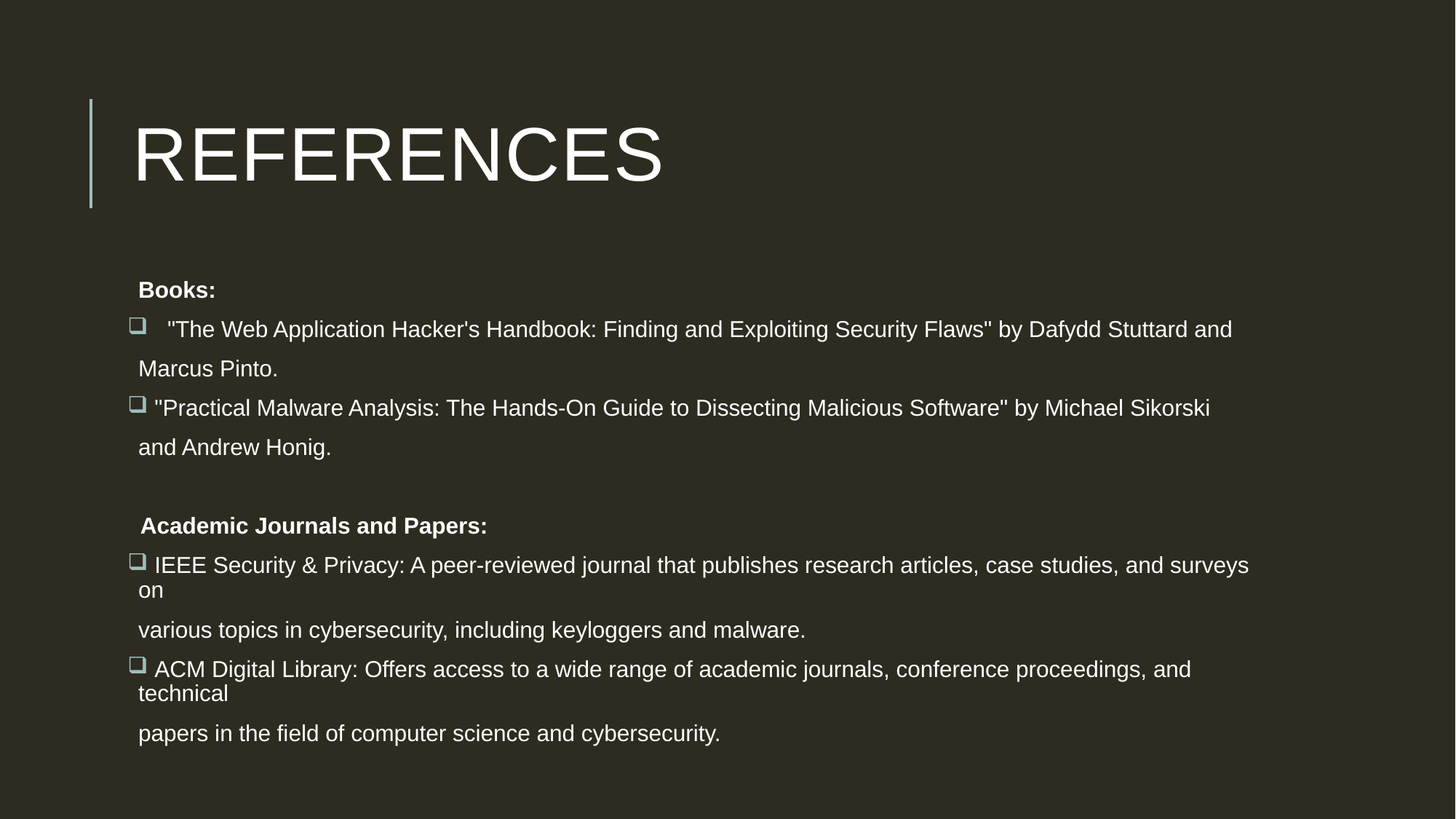

# REFERENCES
Books:
    "The Web Application Hacker's Handbook: Finding and Exploiting Security Flaws" by Dafydd Stuttard and
Marcus Pinto.
  "Practical Malware Analysis: The Hands-On Guide to Dissecting Malicious Software" by Michael Sikorski
and Andrew Honig.

  Academic Journals and Papers:
  IEEE Security & Privacy: A peer-reviewed journal that publishes research articles, case studies, and surveys on
various topics in cybersecurity, including keyloggers and malware.
  ACM Digital Library: Offers access to a wide range of academic journals, conference proceedings, and technical
papers in the field of computer science and cybersecurity.